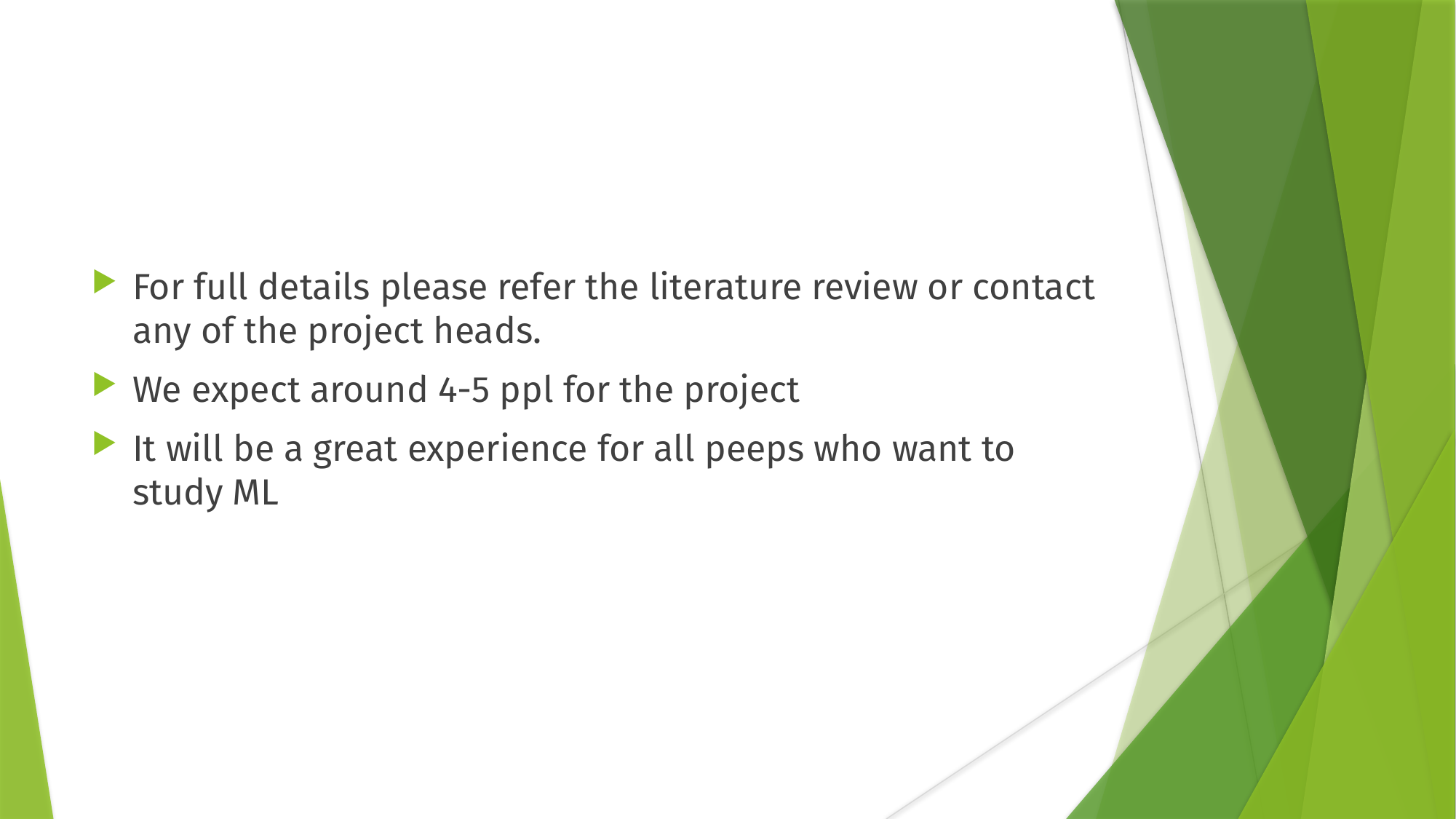

For full details please refer the literature review or contact any of the project heads.
We expect around 4-5 ppl for the project
It will be a great experience for all peeps who want to study ML